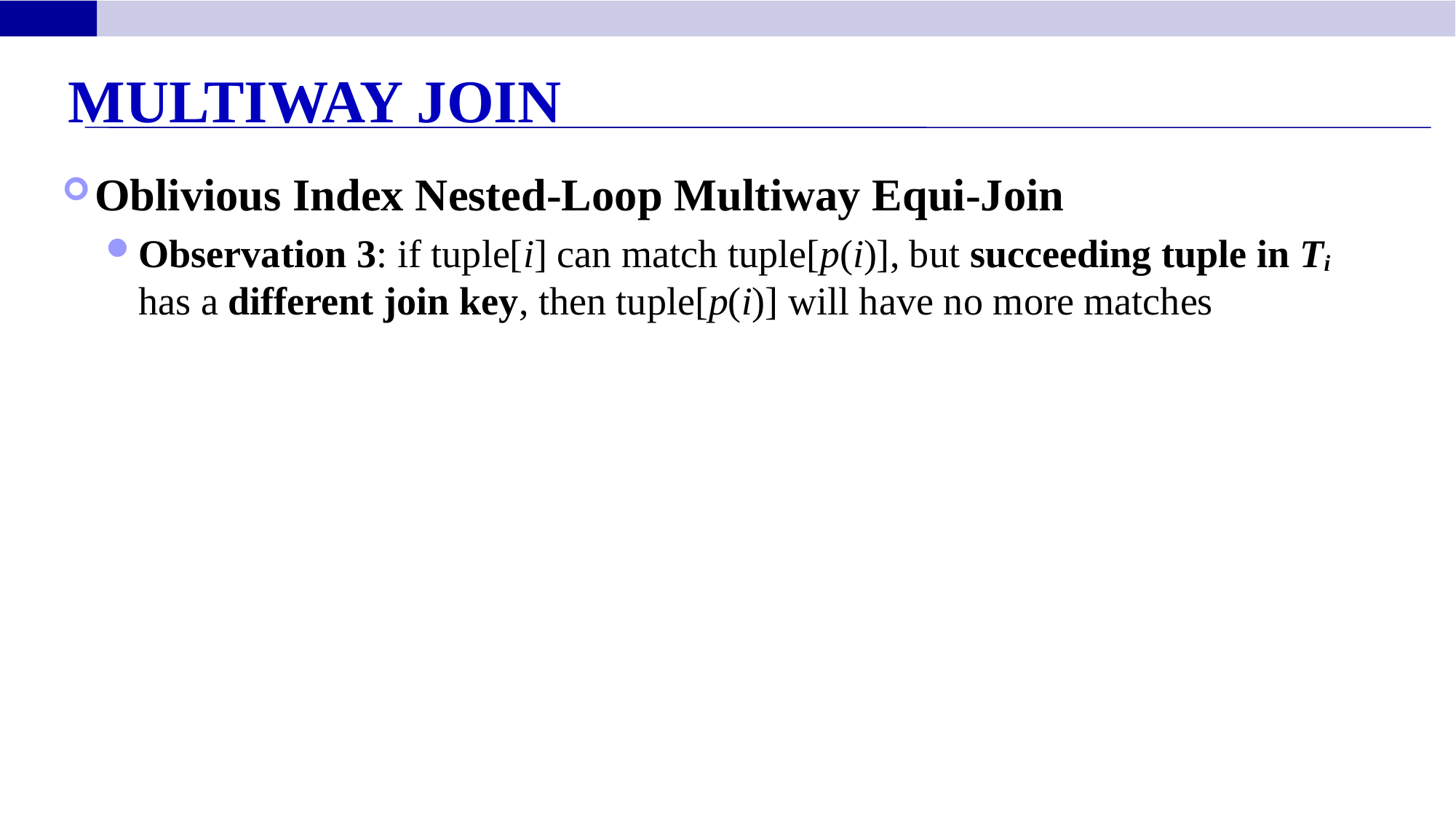

Multiway Join
Oblivious Index Nested-Loop Multiway Equi-Join
Observation 3: if tuple[i] can match tuple[p(i)], but succeeding tuple in Ti has a different join key, then tuple[p(i)] will have no more matches